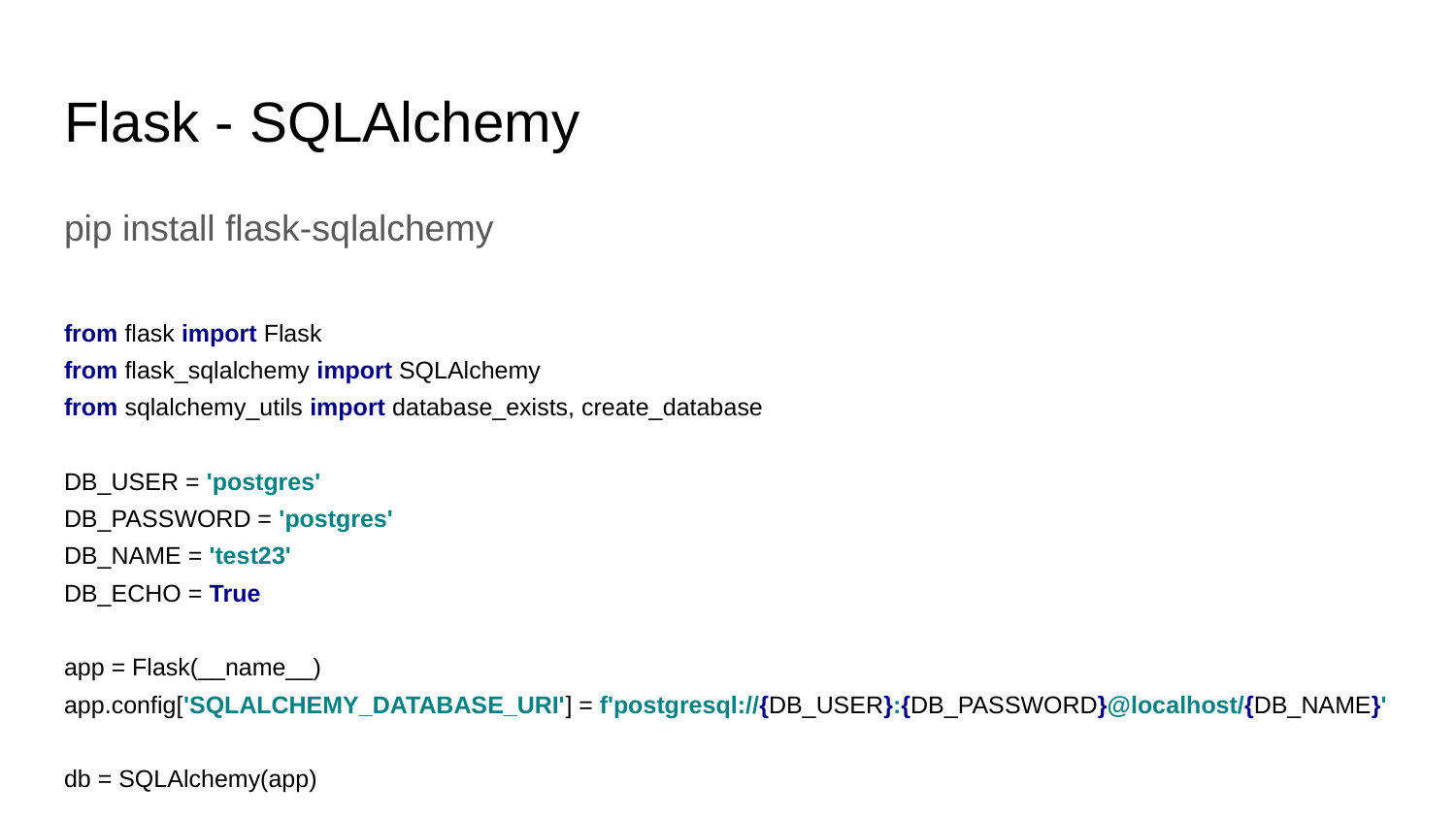

# Flask - SQLAlchemy
pip install flask-sqlalchemy

from flask import Flask
from flask_sqlalchemy import SQLAlchemy
from sqlalchemy_utils import database_exists, create_database

DB_USER = 'postgres'
DB_PASSWORD = 'postgres'
DB_NAME = 'test23'
DB_ECHO = True

app = Flask(__name__)
app.config['SQLALCHEMY_DATABASE_URI'] = f'postgresql://{DB_USER}:{DB_PASSWORD}@localhost/{DB_NAME}'

db = SQLAlchemy(app)